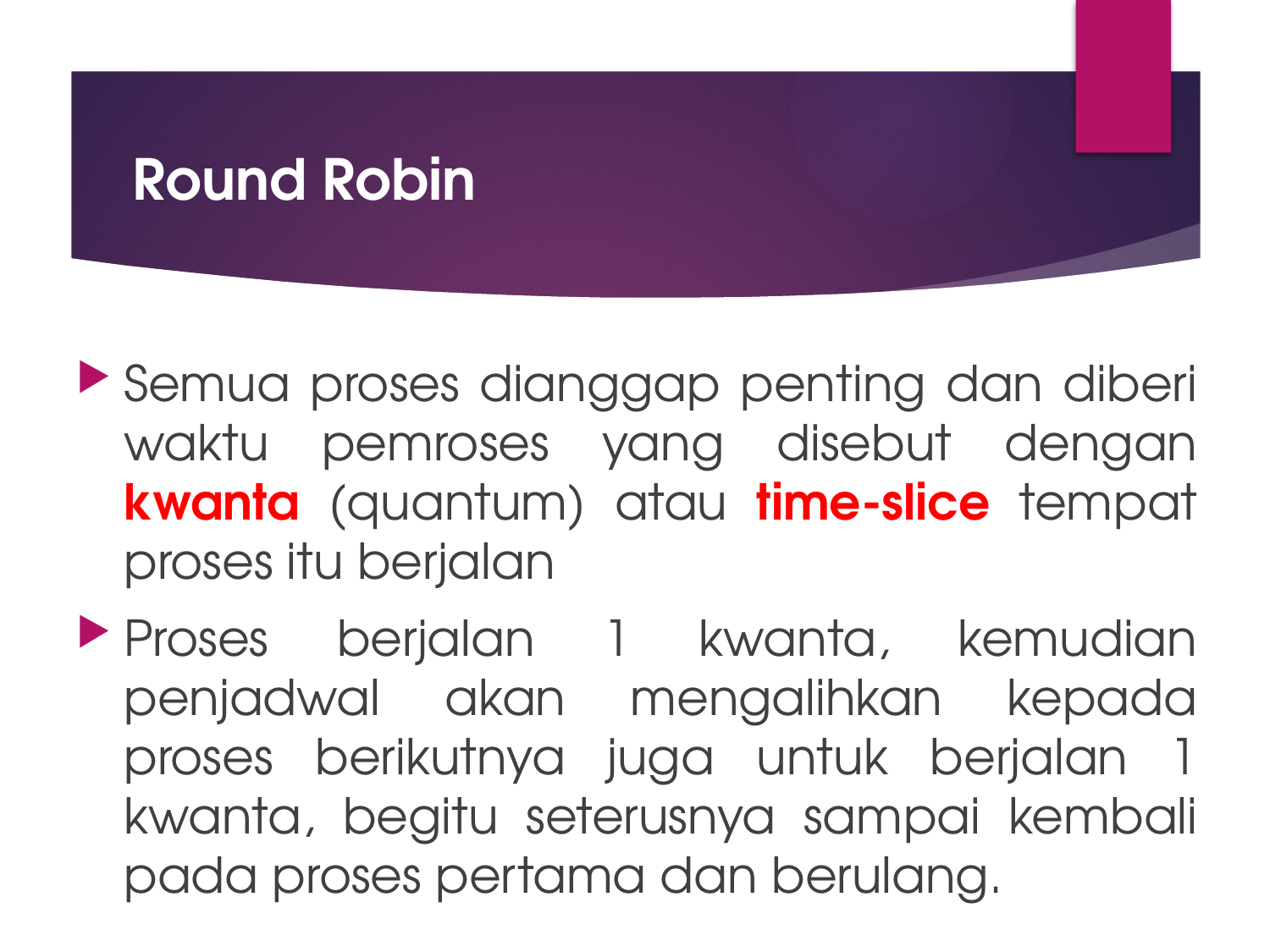

# Round Robin
Semua proses dianggap penting dan diberi waktu pemroses yang disebut dengan kwanta (quantum) atau time-slice tempat proses itu berjalan
Proses berjalan 1 kwanta, kemudian penjadwal akan mengalihkan kepada proses berikutnya juga untuk berjalan 1 kwanta, begitu seterusnya sampai kembali pada proses pertama dan berulang.